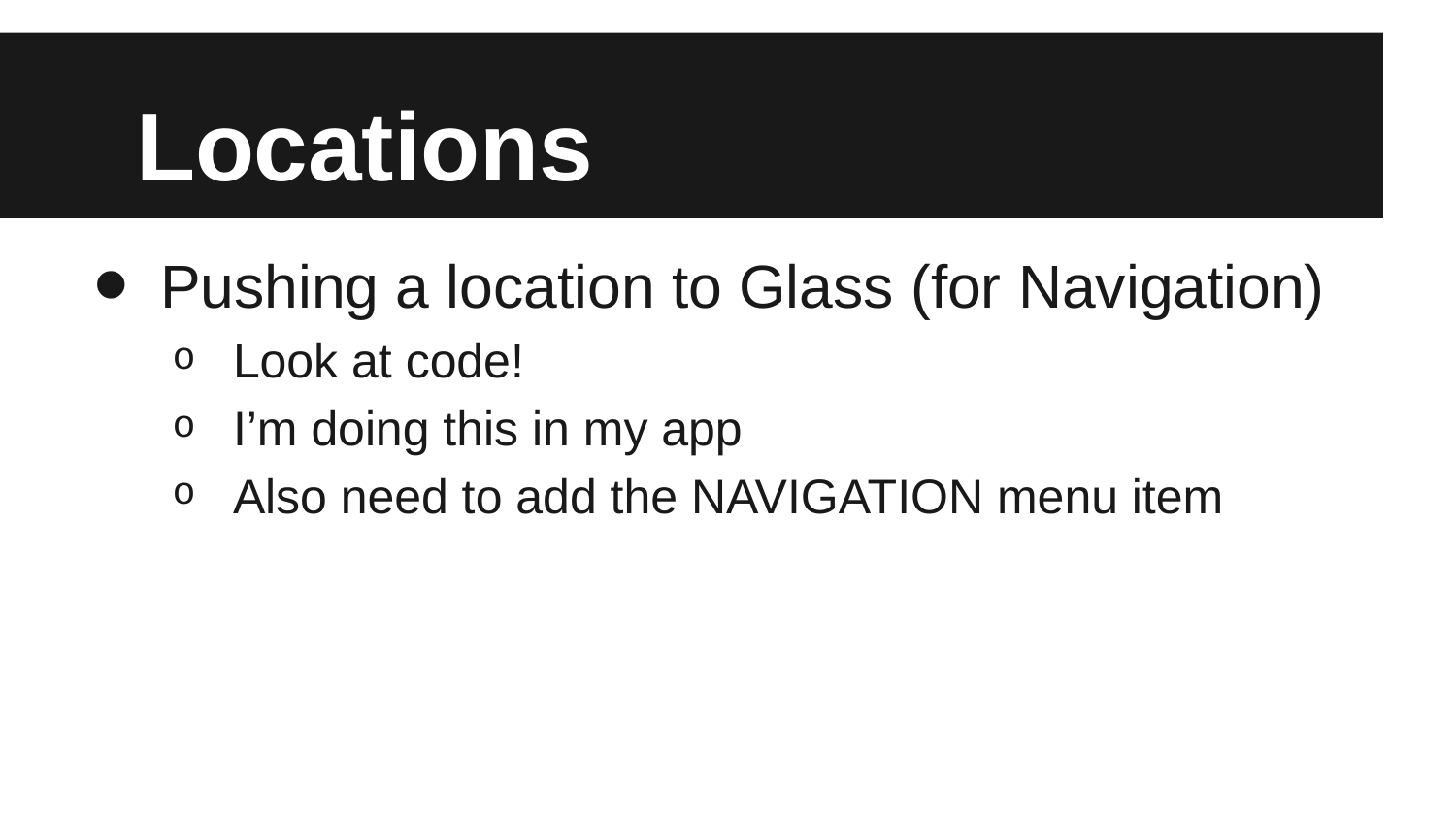

# Locations
Pushing a location to Glass (for Navigation)
Look at code!
I’m doing this in my app
Also need to add the NAVIGATION menu item